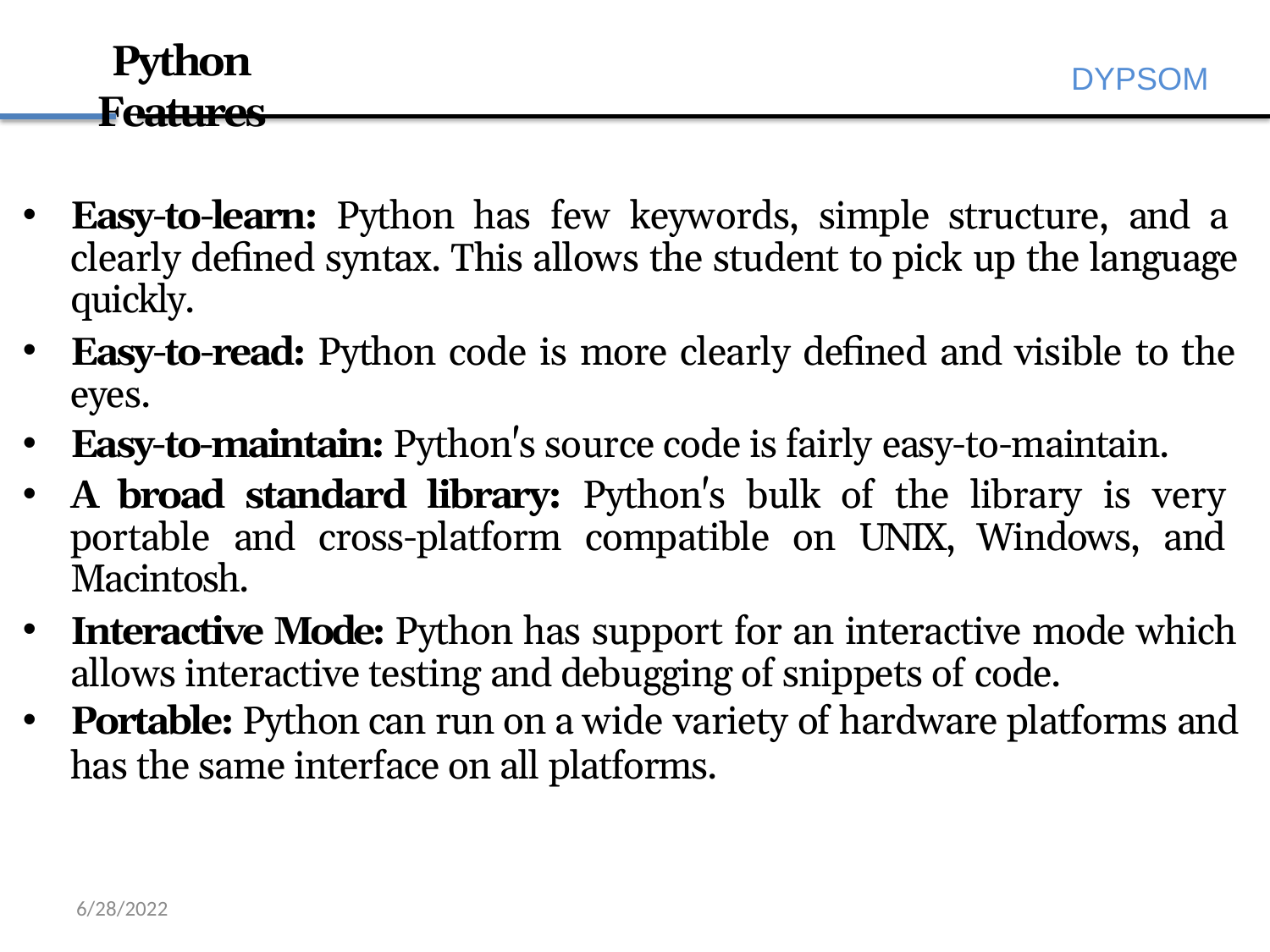

# Python Features
DYPSOM

Easy-to-learn: Python has few keywords, simple structure, and a  clearly defined syntax. This allows the student to pick up the language  quickly.
Easy-to-read: Python code is more clearly defined and visible to the  eyes.
Easy-to-maintain: Python's source code is fairly easy-to-maintain.
A broad standard library: Python's bulk of the library is very  portable and cross-platform compatible on UNIX, Windows, and  Macintosh.
Interactive Mode: Python has support for an interactive mode which  allows interactive testing and debugging of snippets of code.
Portable: Python can run on a wide variety of hardware platforms and
has the same interface on all platforms.
6/28/2022
12